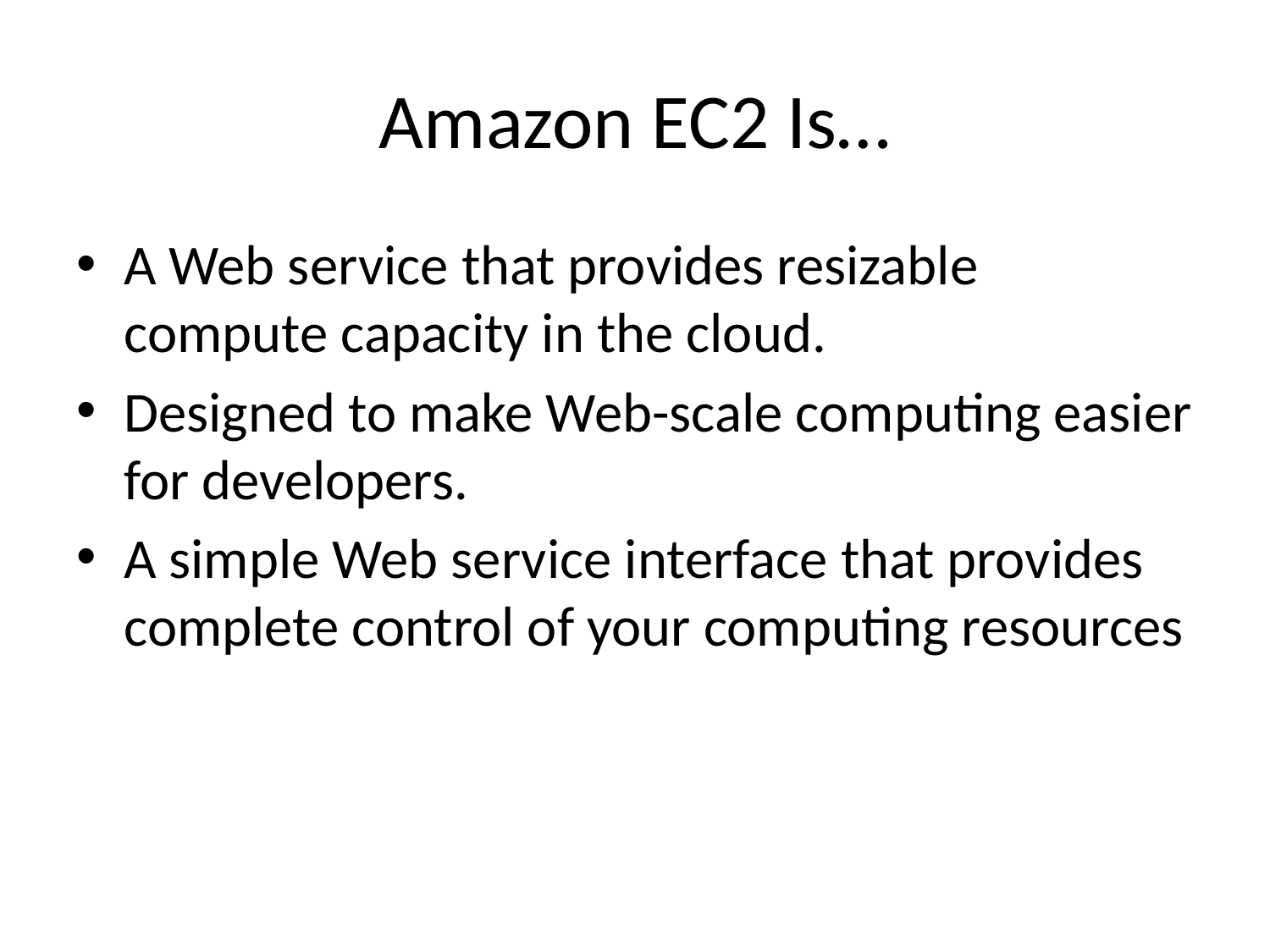

# Amazon EC2 Is…
A Web service that provides resizable compute capacity in the cloud.
Designed to make Web-scale computing easier for developers.
A simple Web service interface that provides complete control of your computing resources